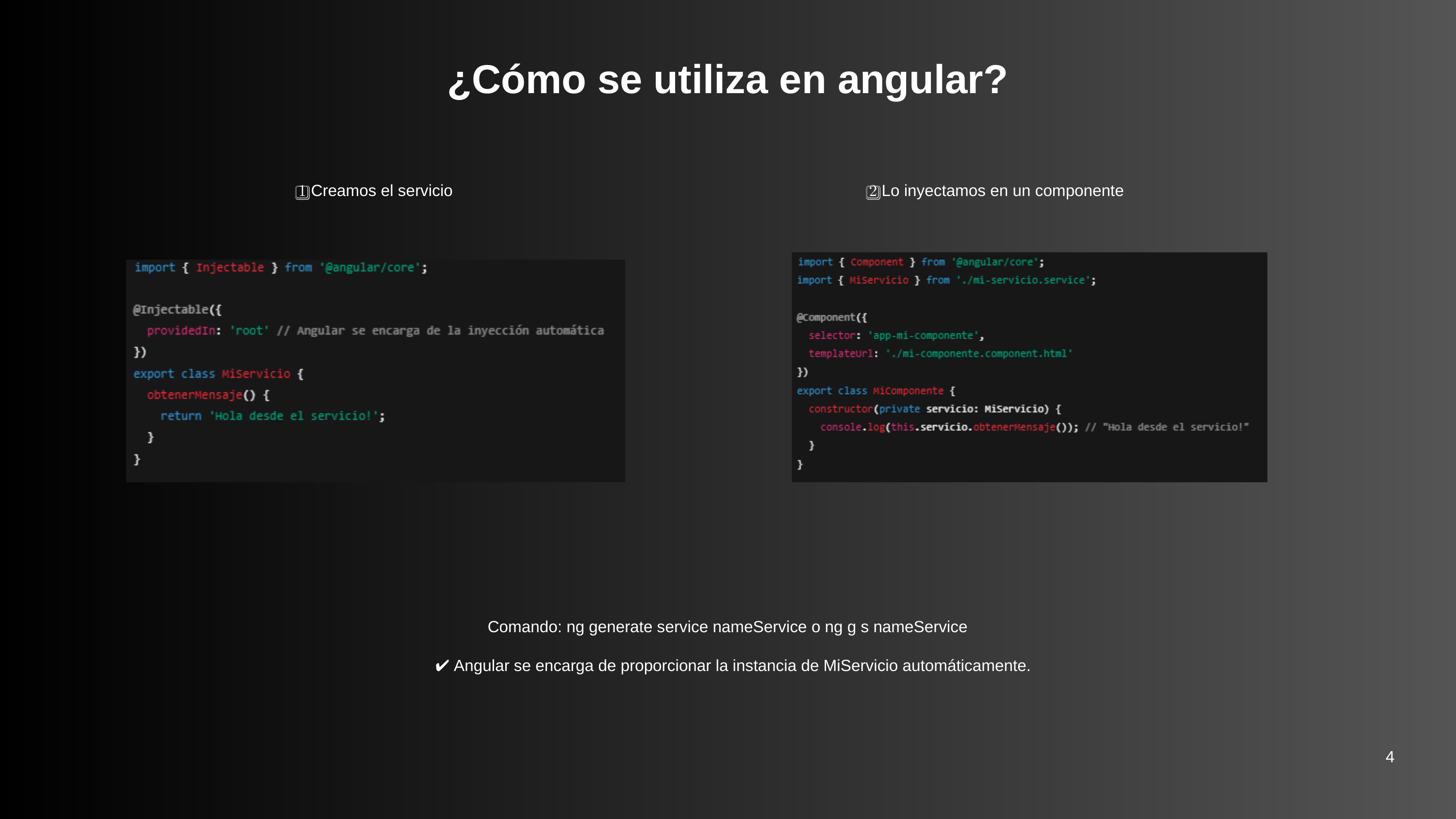

¿Cómo se utiliza en angular?
1️⃣ Creamos el servicio
2️⃣ Lo inyectamos en un componente

Comando: ng generate service nameService o ng g s nameService
✔ Angular se encarga de proporcionar la instancia de MiServicio automáticamente.
4